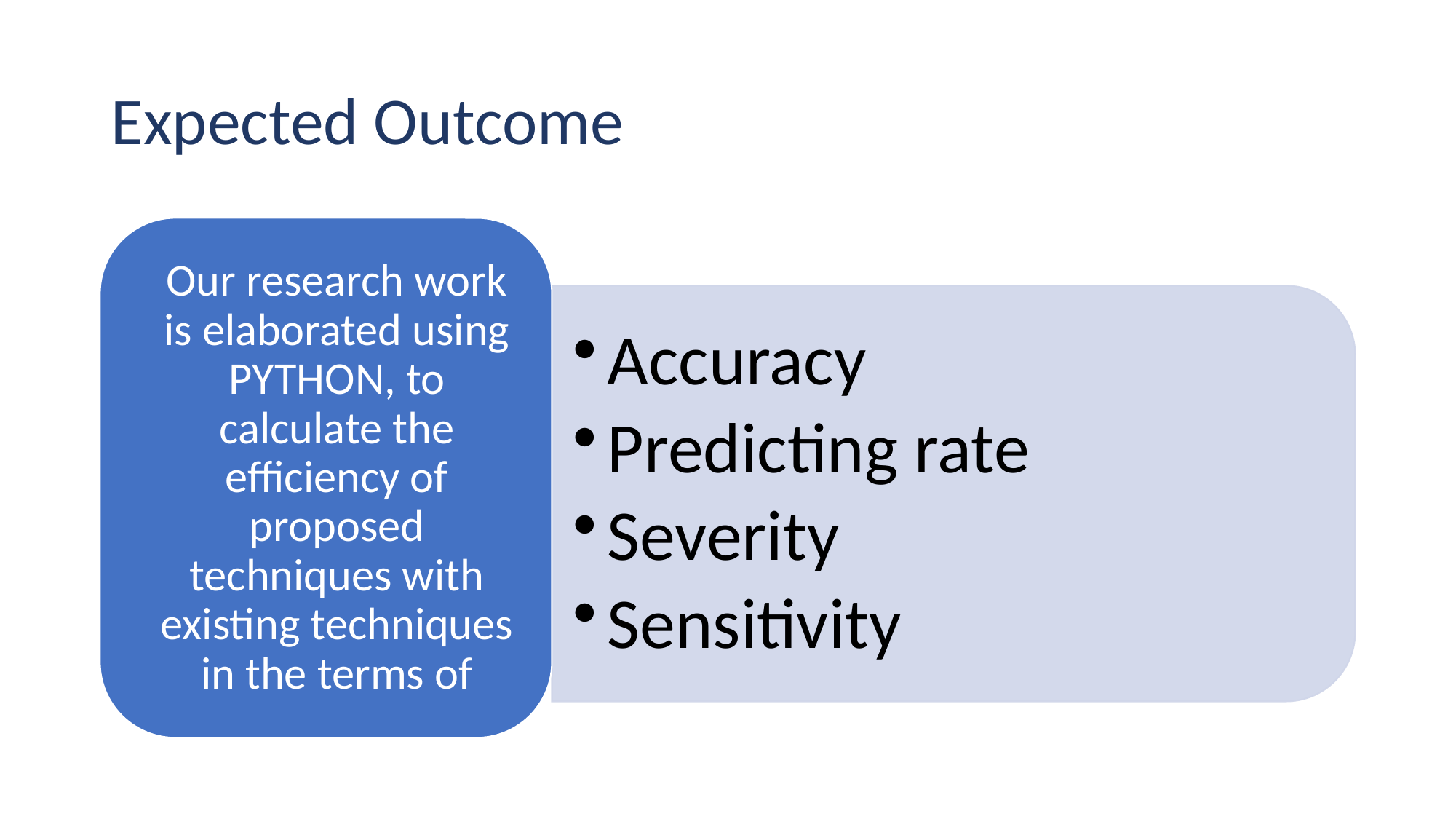

# Expected Outcome
Accuracy
Predicting rate
Severity
Sensitivity
Our research work is elaborated using PYTHON, to calculate the efficiency of proposed techniques with existing techniques in the terms of